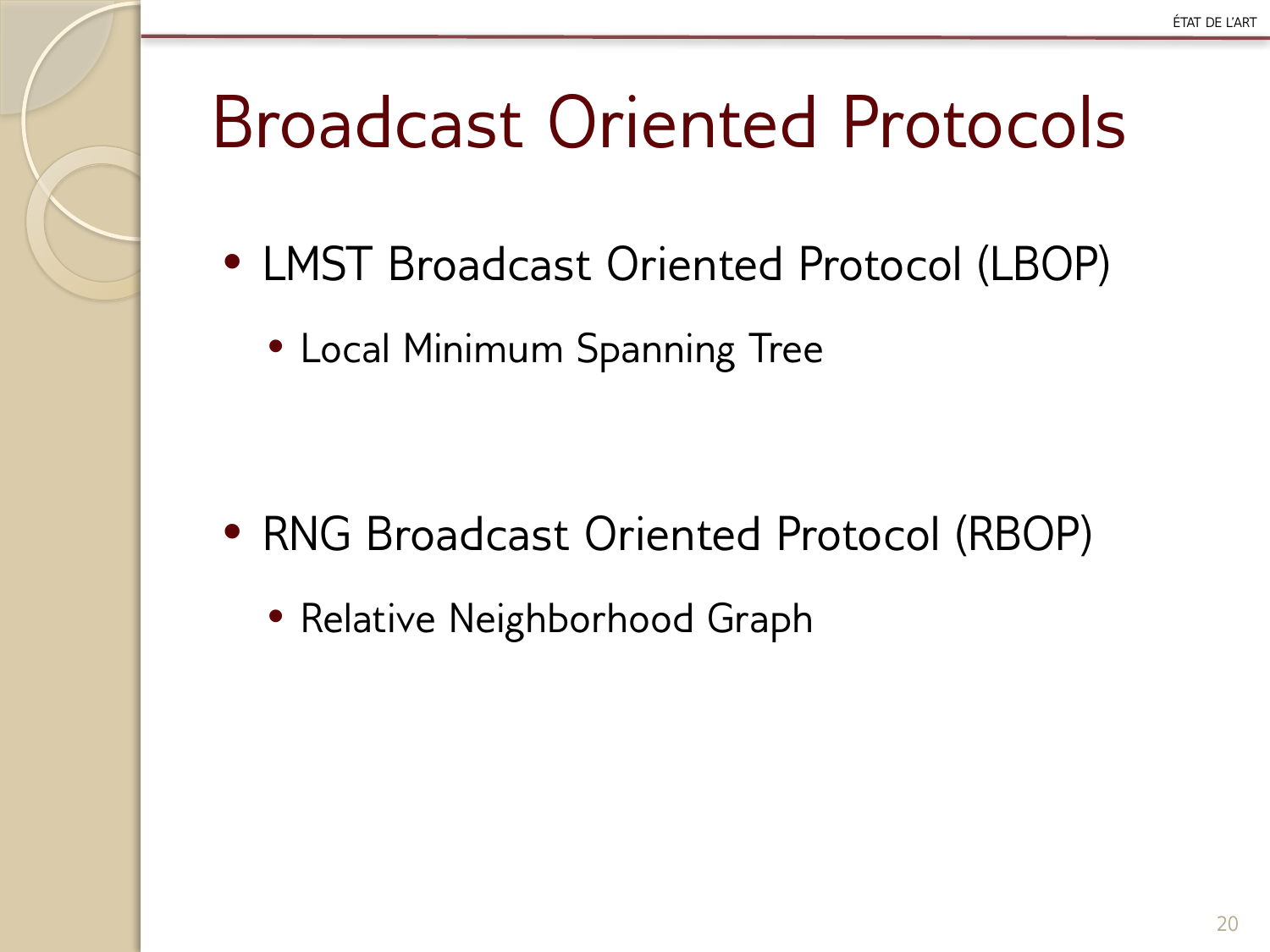

état de l’art
# Broadcast Oriented Protocols
LMST Broadcast Oriented Protocol (LBOP)
Local Minimum Spanning Tree

RNG Broadcast Oriented Protocol (RBOP)
Relative Neighborhood Graph

20